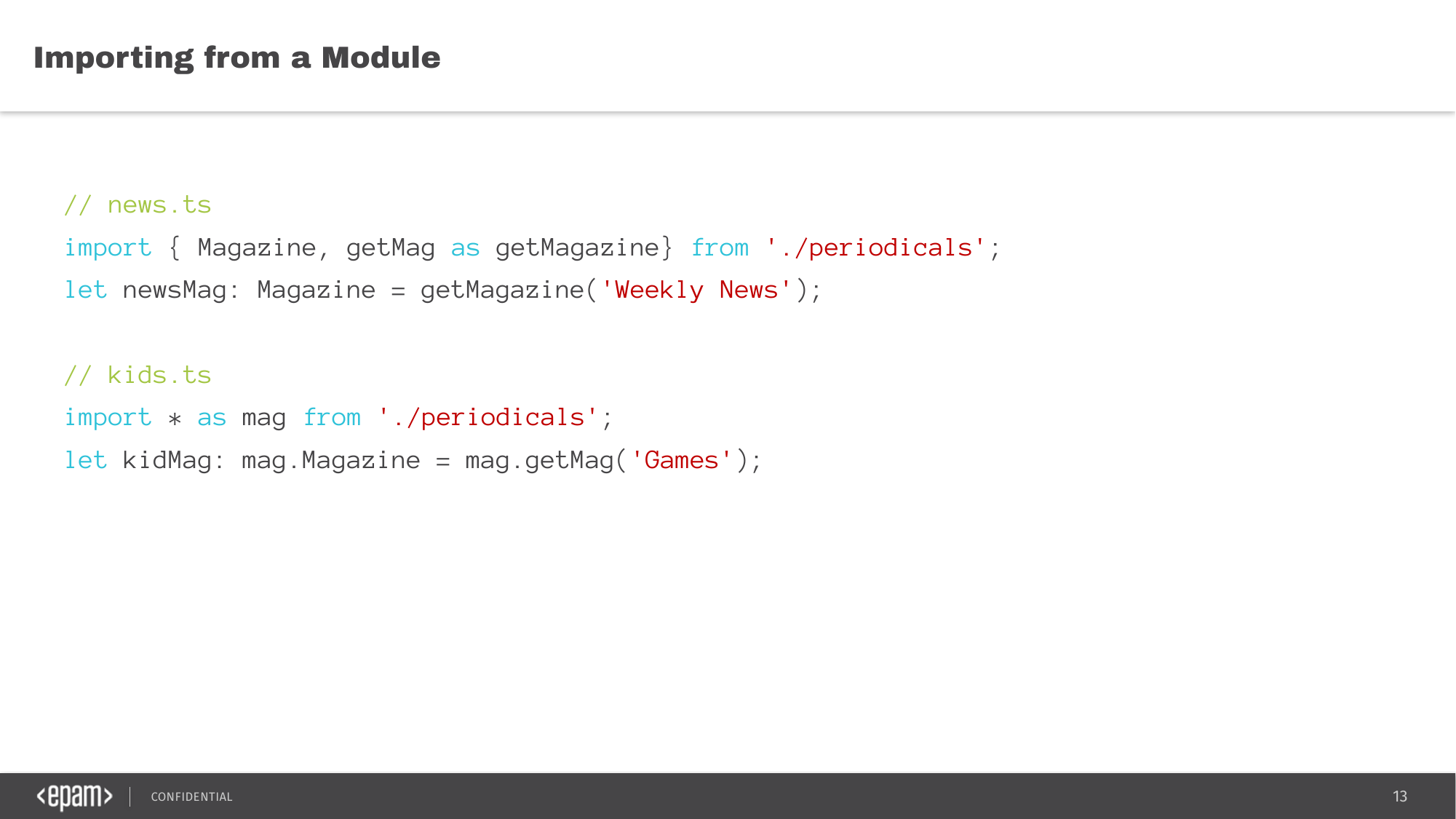

Importing from a Module
// news.ts
import { Magazine, getMag as getMagazine} from './periodicals';
let newsMag: Magazine = getMagazine('Weekly News');

// kids.ts
import * as mag from './periodicals';
let kidMag: mag.Magazine = mag.getMag('Games');